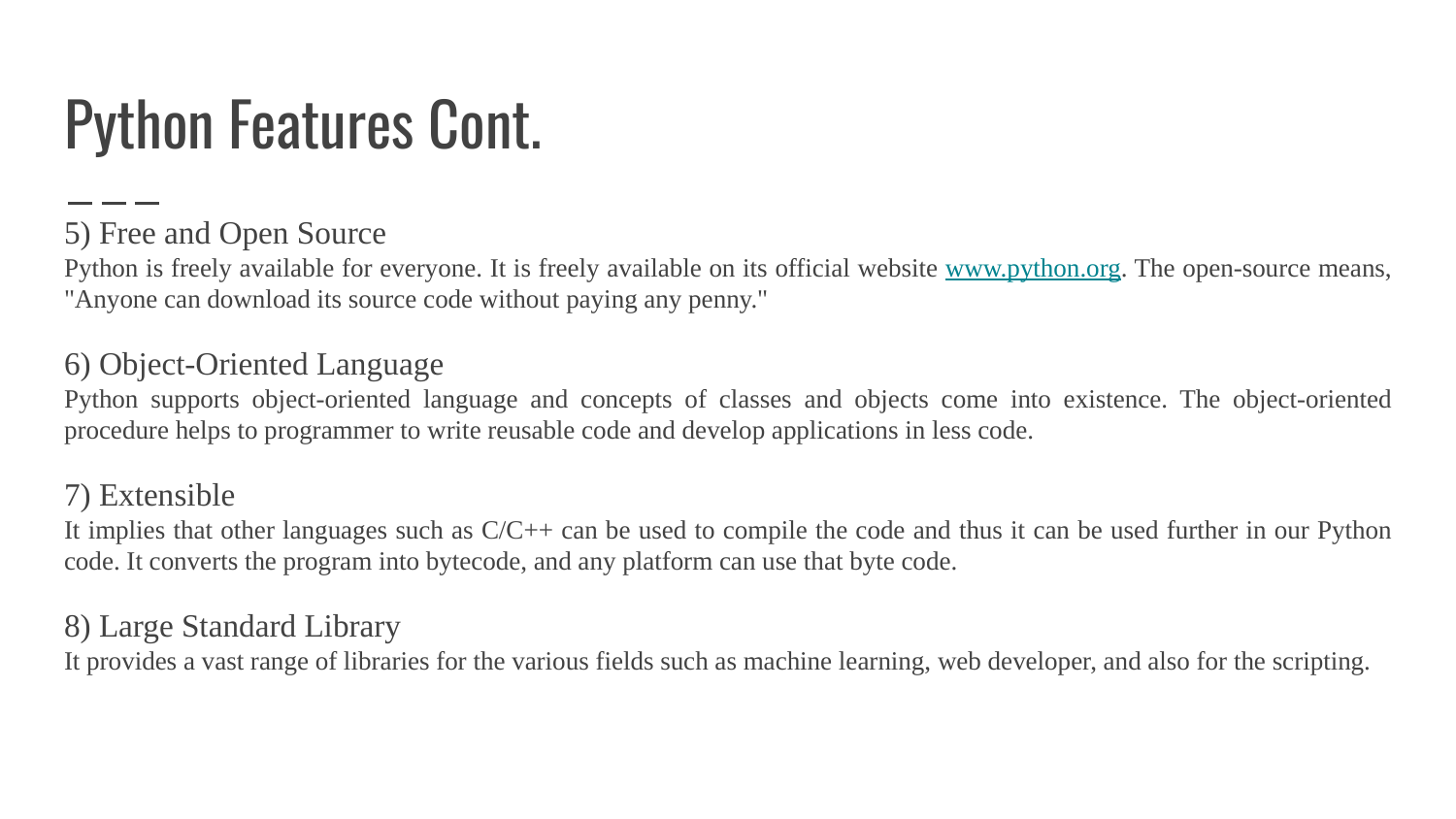

# Python Features Cont.
5) Free and Open Source
Python is freely available for everyone. It is freely available on its official website www.python.org. The open-source means, "Anyone can download its source code without paying any penny."

6) Object-Oriented Language
Python supports object-oriented language and concepts of classes and objects come into existence. The object-oriented procedure helps to programmer to write reusable code and develop applications in less code.

7) Extensible
It implies that other languages such as C/C++ can be used to compile the code and thus it can be used further in our Python code. It converts the program into bytecode, and any platform can use that byte code.

8) Large Standard Library
It provides a vast range of libraries for the various fields such as machine learning, web developer, and also for the scripting.